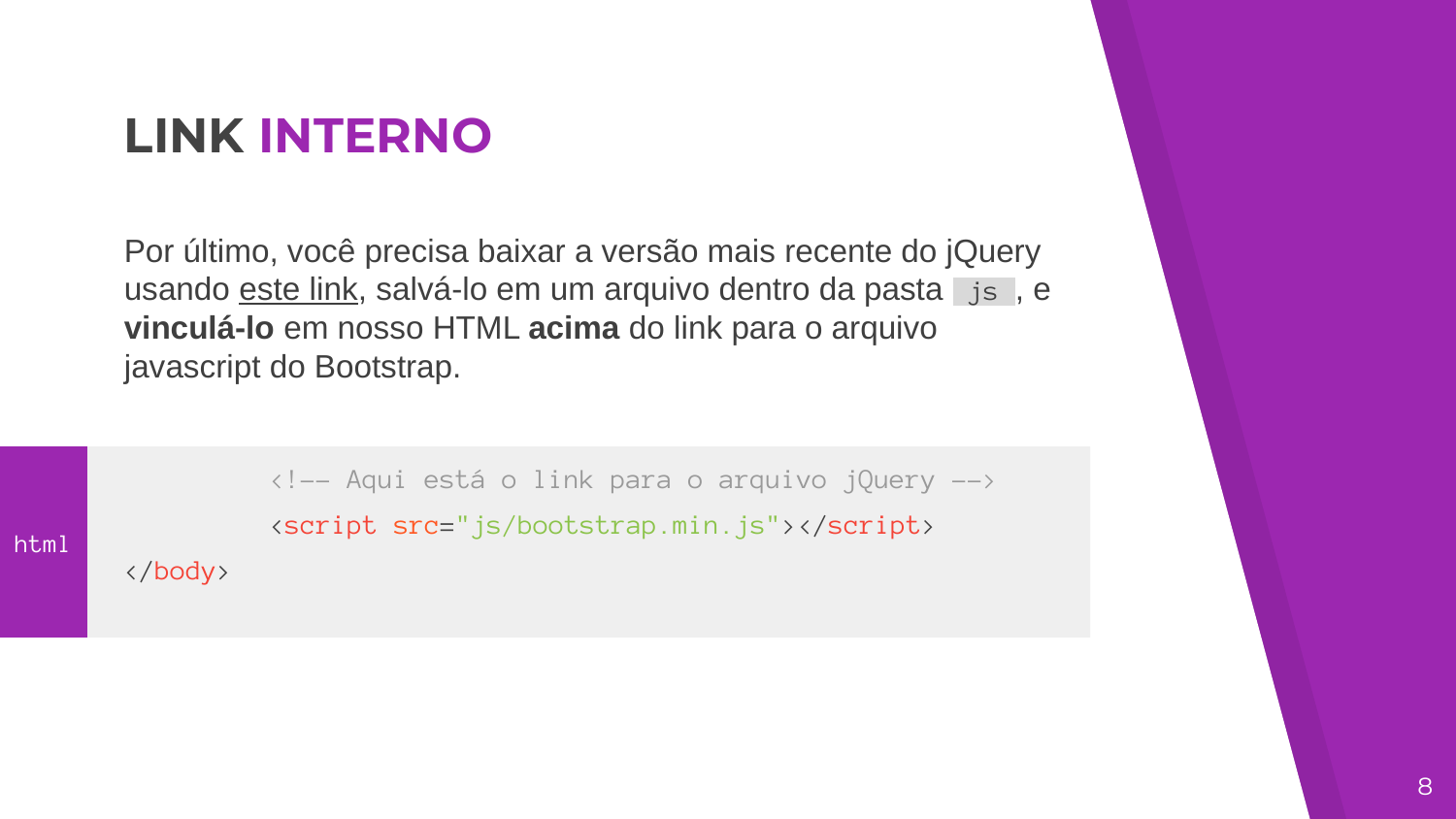

LINK INTERNO
Por último, você precisa baixar a versão mais recente do jQuery usando este link, salvá-lo em um arquivo dentro da pasta  js , e vinculá-lo em nosso HTML acima do link para o arquivo javascript do Bootstrap.

	<!-- Aqui está o link para o arquivo jQuery -->
	<script src="js/bootstrap.min.js"></script>
</body>

html

8